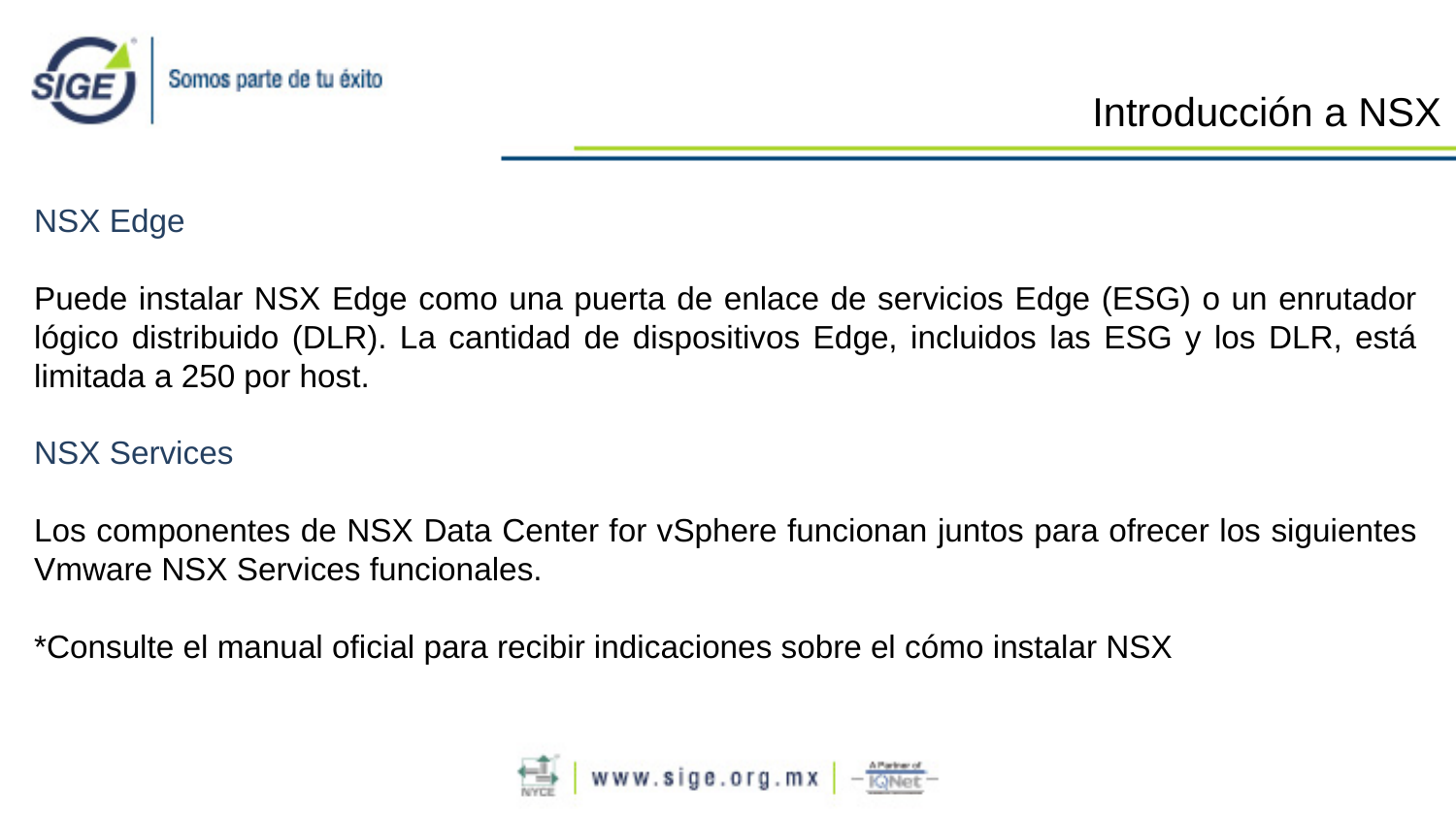

Introducción a NSX
NSX Edge

Puede instalar NSX Edge como una puerta de enlace de servicios Edge (ESG) o un enrutador lógico distribuido (DLR). La cantidad de dispositivos Edge, incluidos las ESG y los DLR, está limitada a 250 por host.

NSX Services

Los componentes de NSX Data Center for vSphere funcionan juntos para ofrecer los siguientes Vmware NSX Services funcionales.

*Consulte el manual oficial para recibir indicaciones sobre el cómo instalar NSX